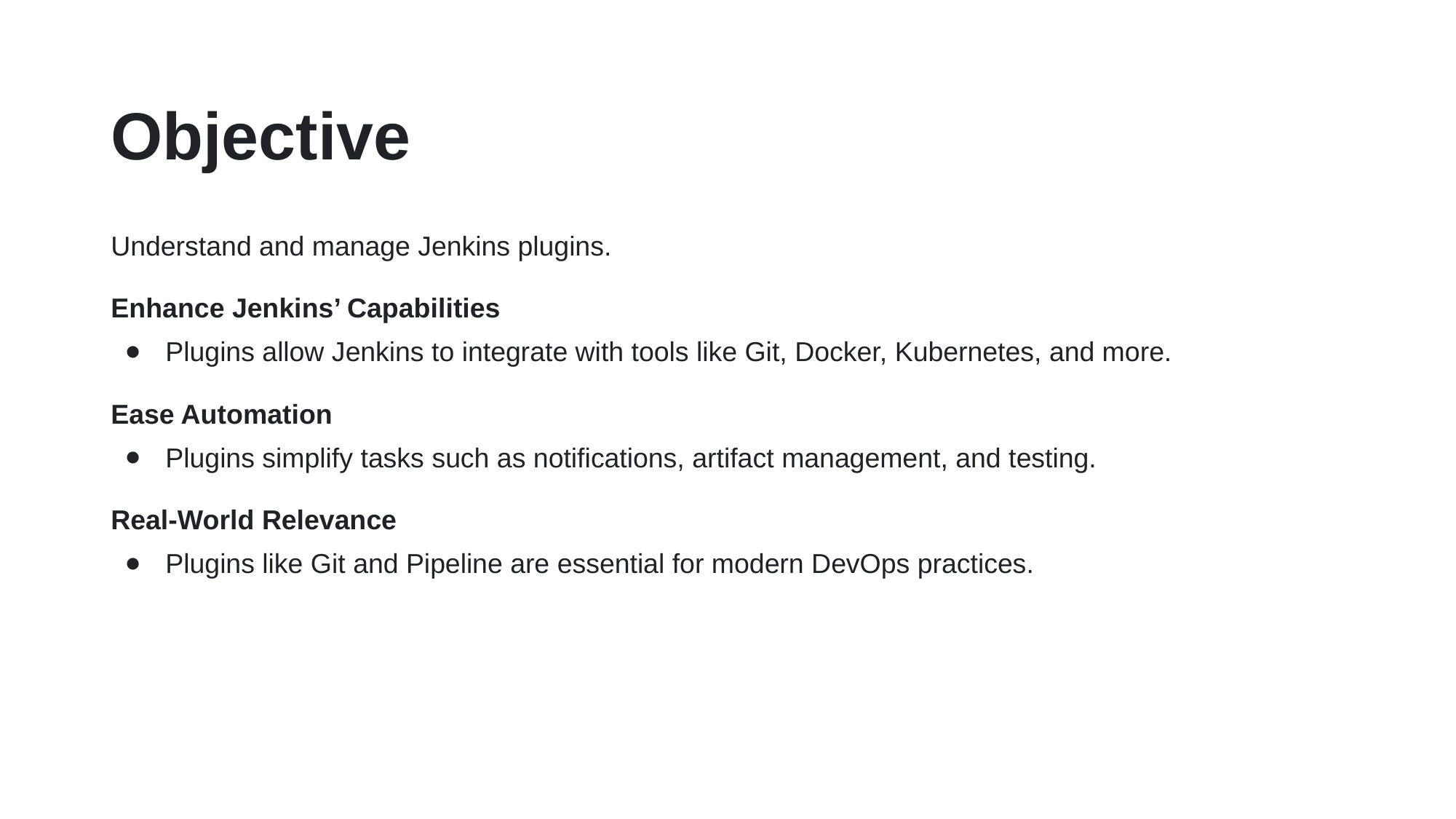

# Objective
Understand and manage Jenkins plugins.
Enhance Jenkins’ Capabilities
Plugins allow Jenkins to integrate with tools like Git, Docker, Kubernetes, and more.
Ease Automation
Plugins simplify tasks such as notifications, artifact management, and testing.
Real-World Relevance
Plugins like Git and Pipeline are essential for modern DevOps practices.